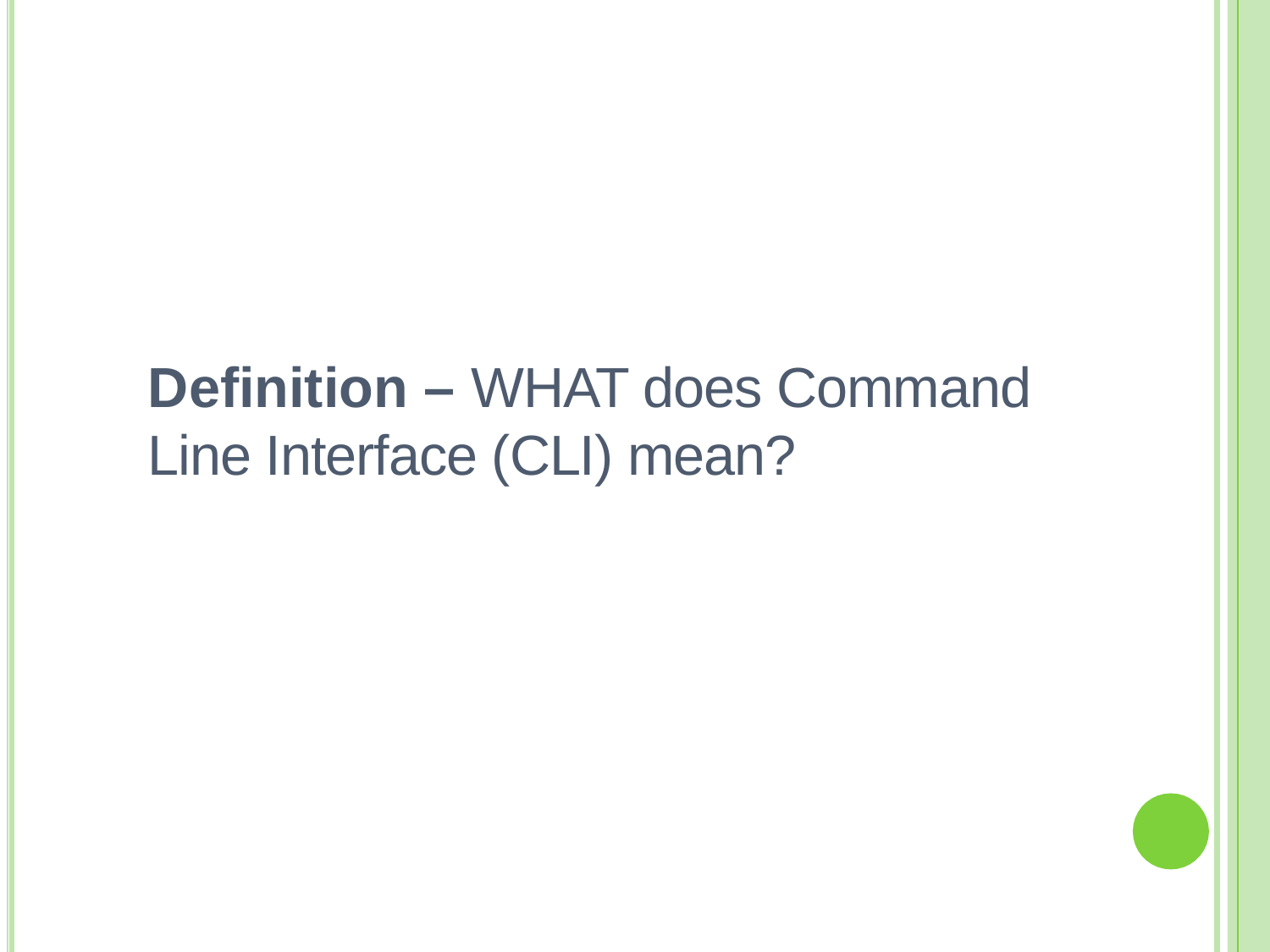

# Definition – WHAT does Command Line Interface (CLI) mean?